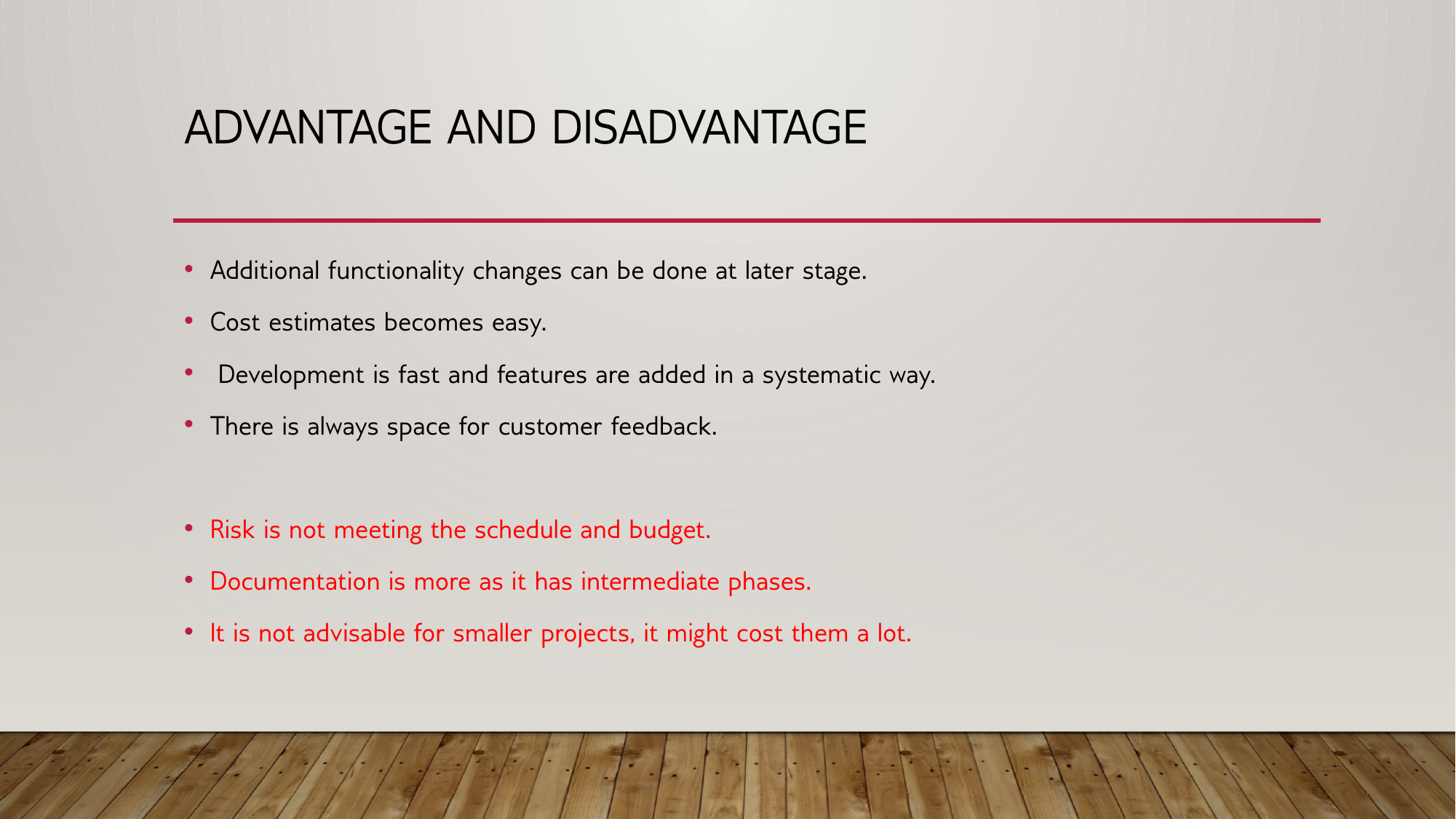

# Advantage and Disadvantage
Additional functionality changes can be done at later stage.
Cost estimates becomes easy.
 Development is fast and features are added in a systematic way.
There is always space for customer feedback.

Risk is not meeting the schedule and budget.
Documentation is more as it has intermediate phases.
It is not advisable for smaller projects, it might cost them a lot.